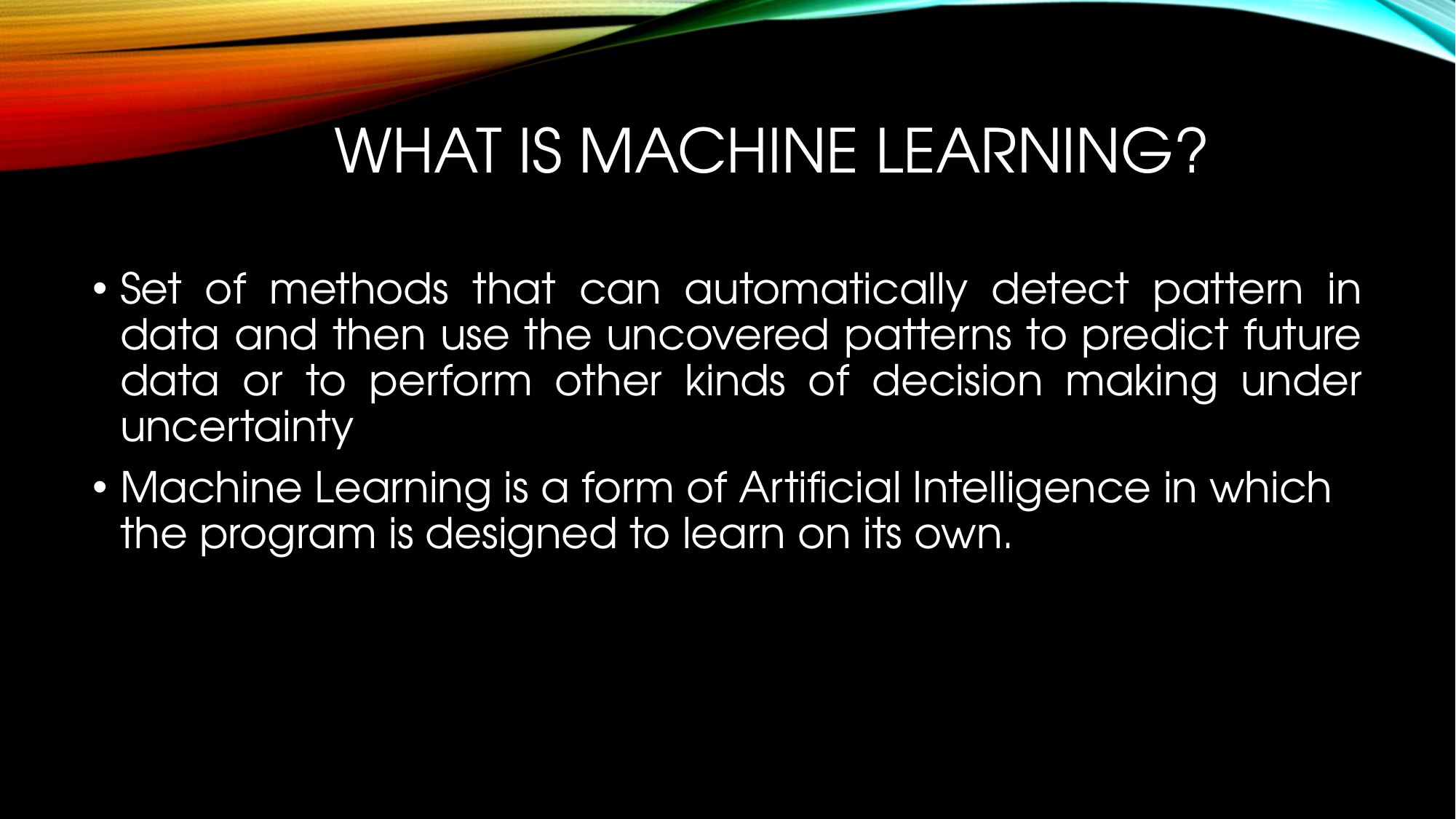

# What IS MACHINE LEARNING?
Set of methods that can automatically detect pattern in data and then use the uncovered patterns to predict future data or to perform other kinds of decision making under uncertainty
Machine Learning is a form of Artificial Intelligence in which the program is designed to learn on its own.